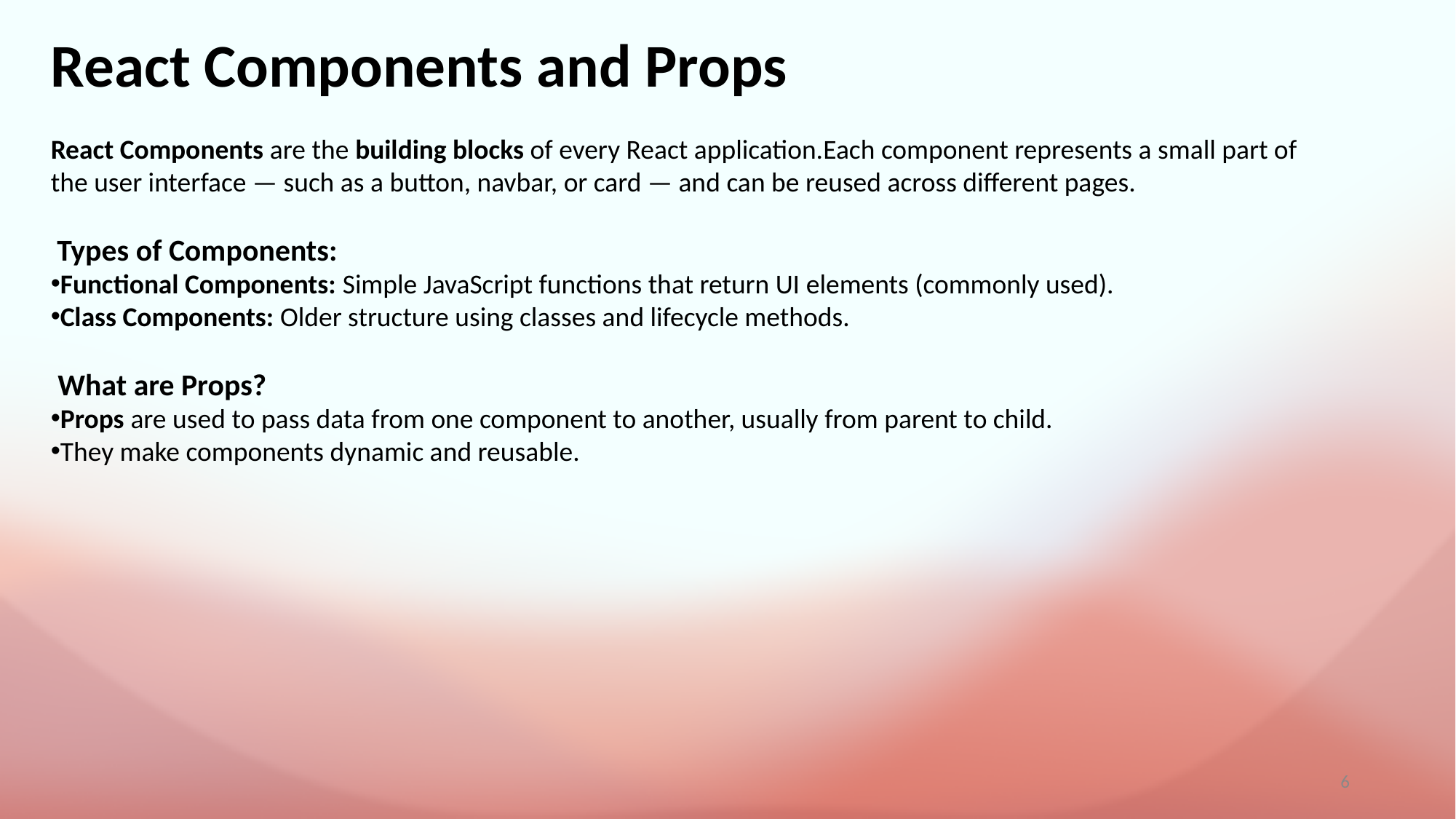

React Components and Props

React Components are the building blocks of every React application.Each component represents a small part of the user interface — such as a button, navbar, or card — and can be reused across different pages.

 Types of Components:
Functional Components: Simple JavaScript functions that return UI elements (commonly used).
Class Components: Older structure using classes and lifecycle methods.

 What are Props?
Props are used to pass data from one component to another, usually from parent to child.
They make components dynamic and reusable.
6